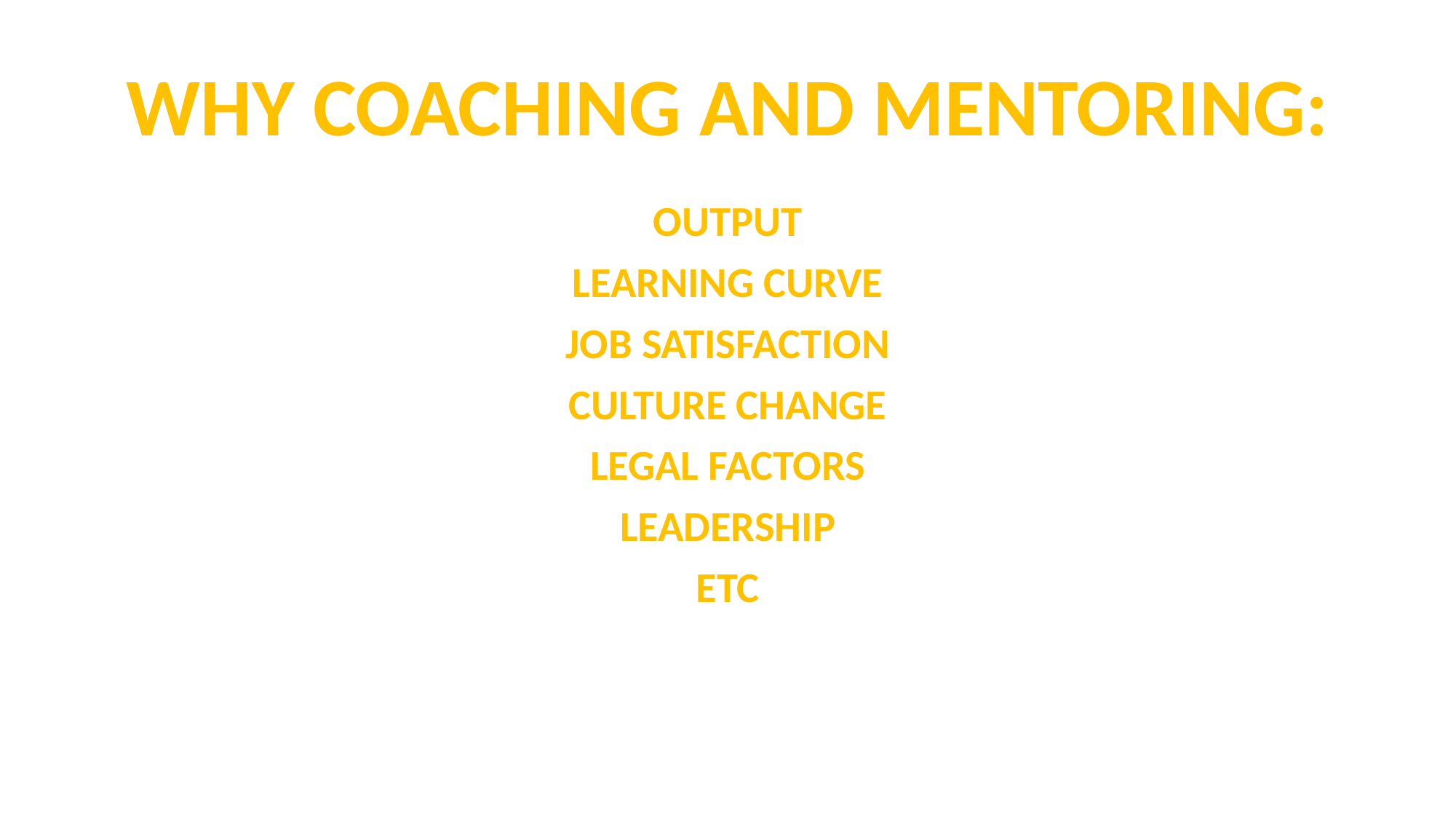

Why Coaching and Mentoring:
Output
Learning curve
Job satisfaction
Culture change
Legal factors
Leadership
etc